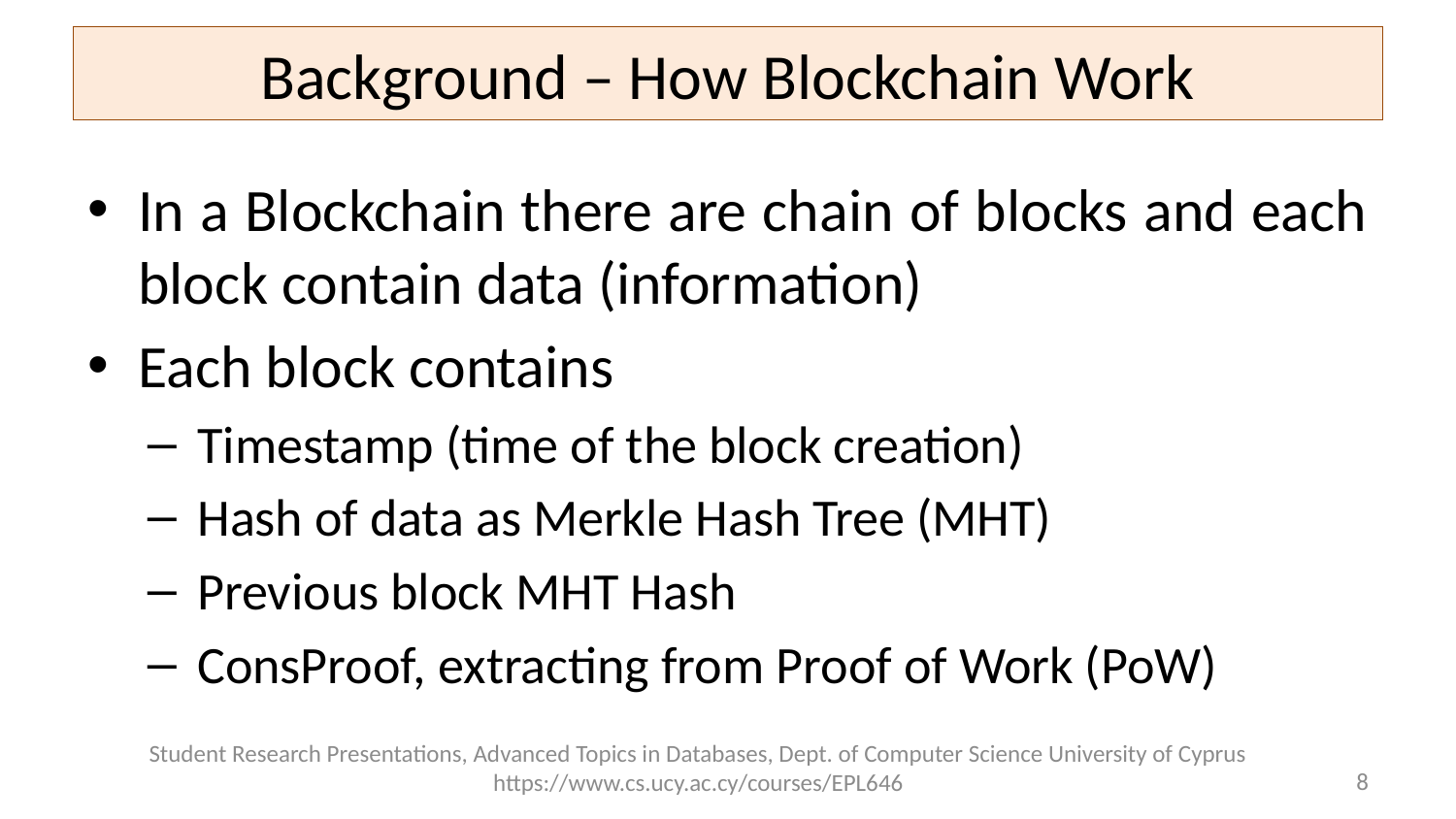

# Background – How Blockchain Work
In a Blockchain there are chain of blocks and each block contain data (information)
Each block contains
Timestamp (time of the block creation)
Hash of data as Merkle Hash Tree (MHT)
Previous block MHT Hash
ConsProof, extracting from Proof of Work (PoW)

Student Research Presentations, Advanced Topics in Databases, Dept. of Computer Science University of Cyprus https://www.cs.ucy.ac.cy/courses/EPL646
8